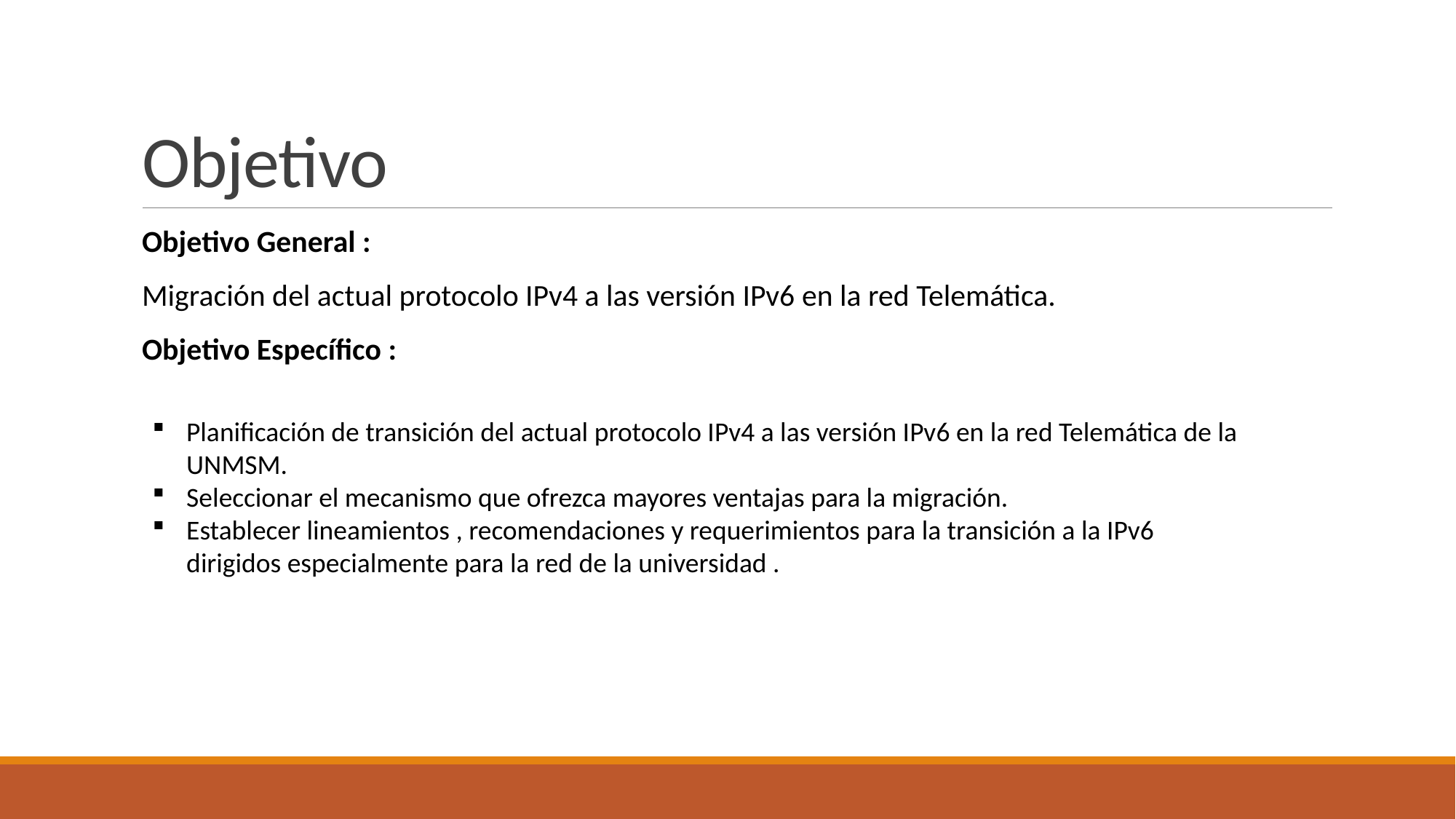

# Objetivo
Objetivo General :
Migración del actual protocolo IPv4 a las versión IPv6 en la red Telemática.
Objetivo Específico :

Planificación de transición del actual protocolo IPv4 a las versión IPv6 en la red Telemática de la UNMSM.
Seleccionar el mecanismo que ofrezca mayores ventajas para la migración.
Establecer lineamientos , recomendaciones y requerimientos para la transición a la IPv6 dirigidos especialmente para la red de la universidad .